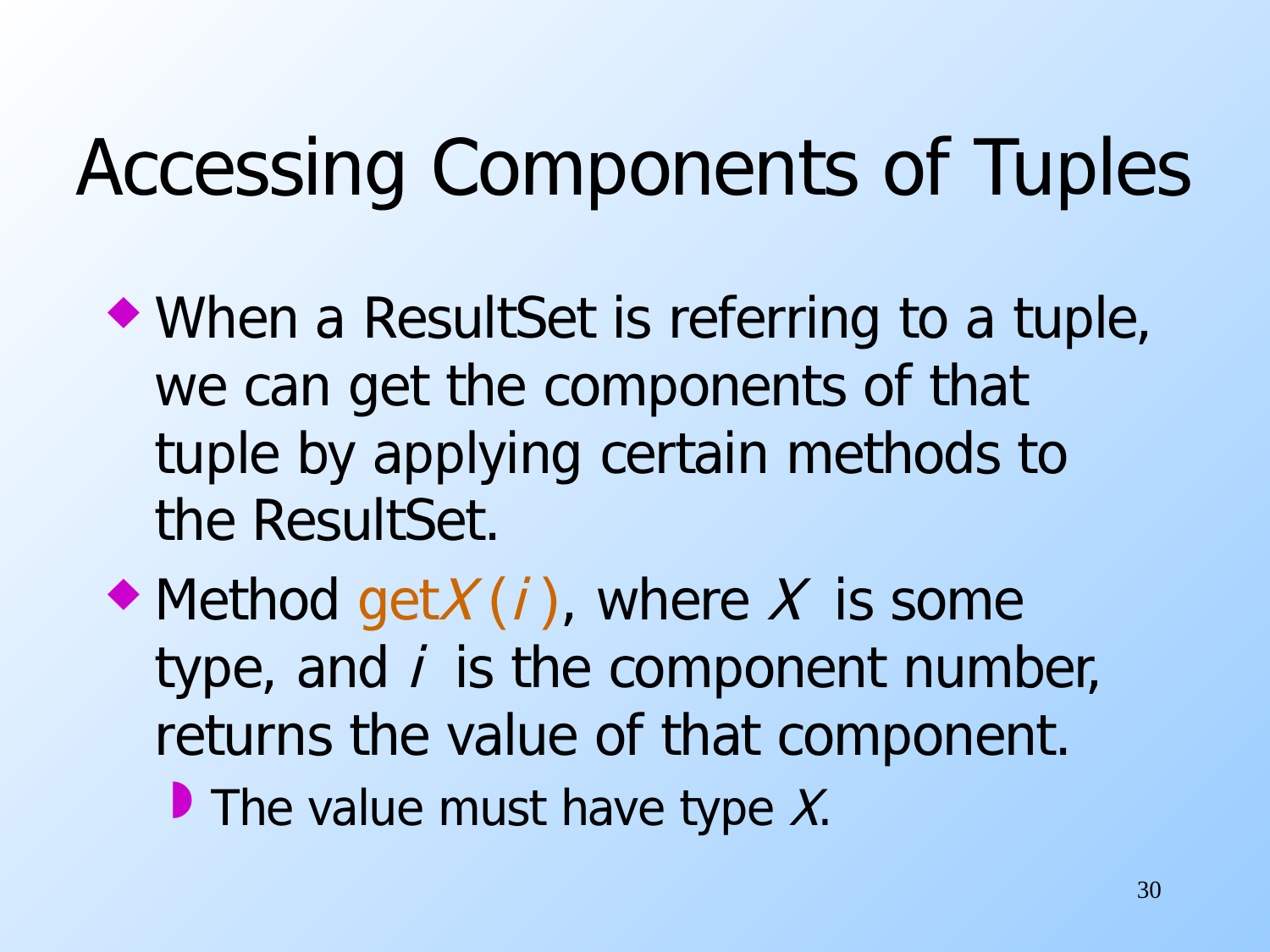

# Accessing Components of Tuples
When a ResultSet is referring to a tuple, we can get the components of that tuple by applying certain methods to the ResultSet.
Method getX (i ), where X  is some type, and i  is the component number, returns the value of that component.
The value must have type X.
30